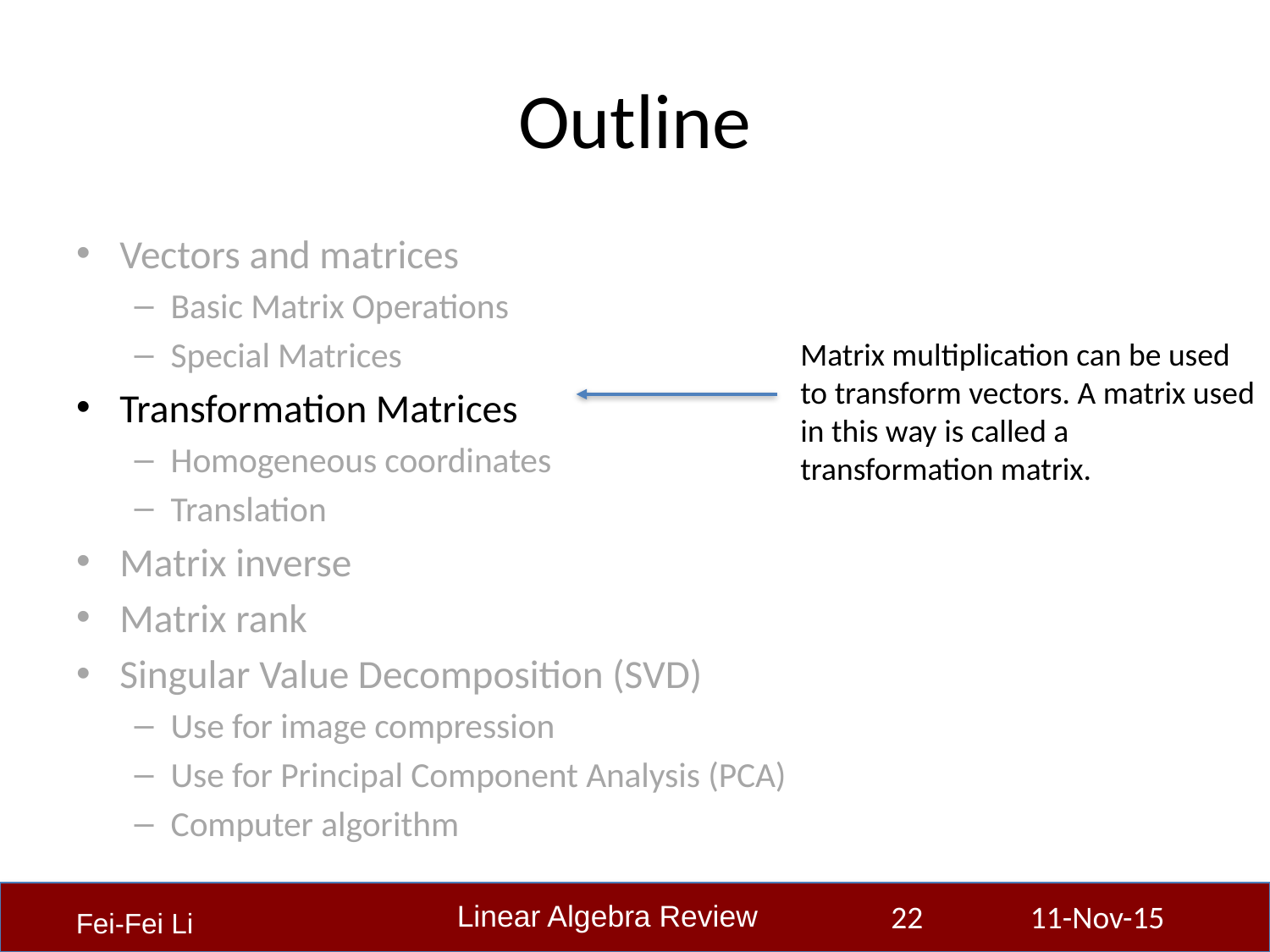

# Outline
Vectors and matrices
Basic Matrix Operations
Special Matrices
Transformation Matrices
Homogeneous coordinates
Translation
Matrix inverse
Matrix rank
Singular Value Decomposition (SVD)
Use for image compression
Use for Principal Component Analysis (PCA)
Computer algorithm
Matrix multiplication can be used to transform vectors. A matrix used in this way is called a transformation matrix.
22
11-Nov-15